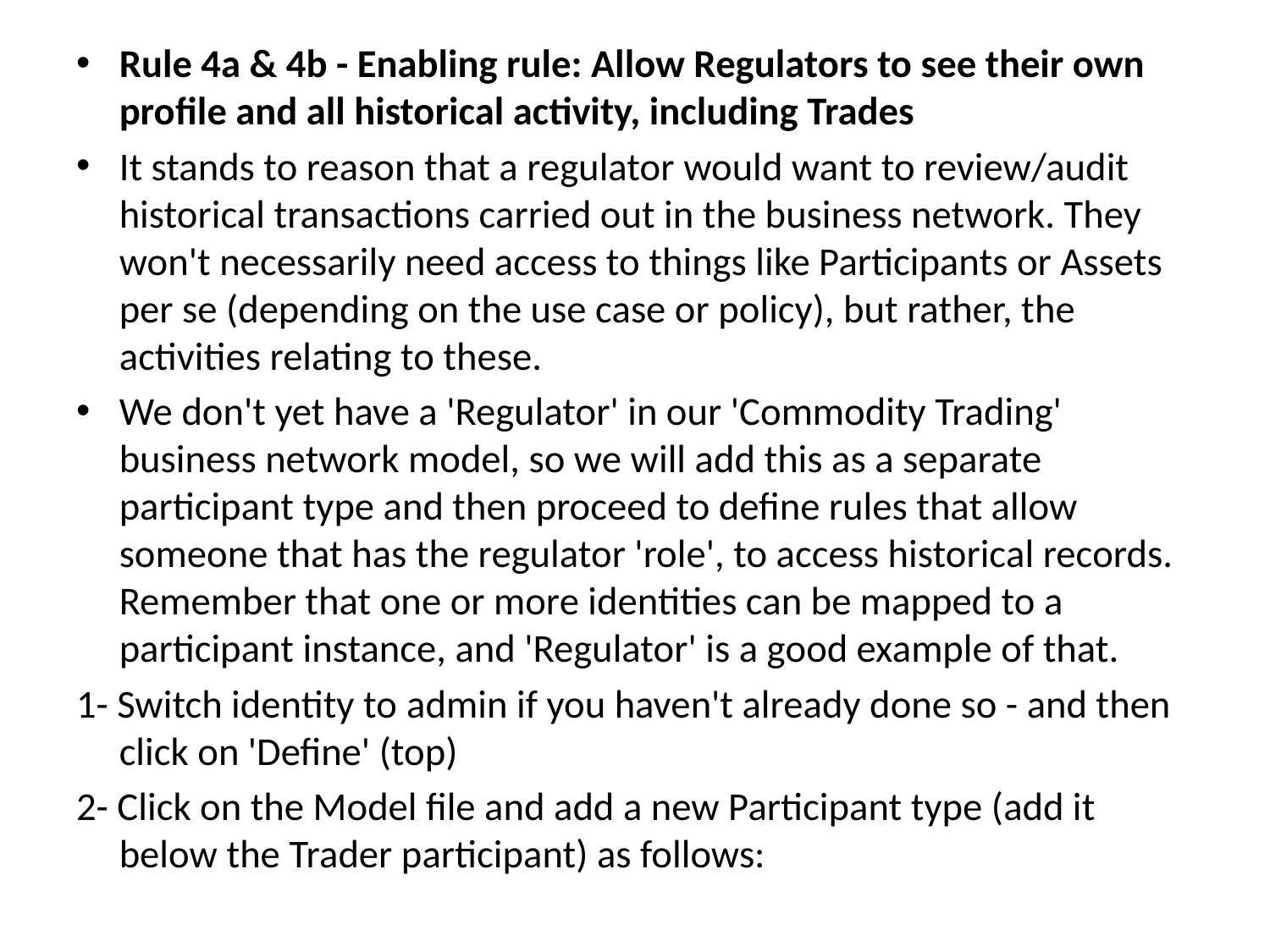

Rule 4a & 4b - Enabling rule: Allow Regulators to see their own profile and all historical activity, including Trades
It stands to reason that a regulator would want to review/audit historical transactions carried out in the business network. They won't necessarily need access to things like Participants or Assets per se (depending on the use case or policy), but rather, the activities relating to these.
We don't yet have a 'Regulator' in our 'Commodity Trading' business network model, so we will add this as a separate participant type and then proceed to define rules that allow someone that has the regulator 'role', to access historical records. Remember that one or more identities can be mapped to a participant instance, and 'Regulator' is a good example of that.
1- Switch identity to admin if you haven't already done so - and then click on 'Define' (top)
2- Click on the Model file and add a new Participant type (add it below the Trader participant) as follows: